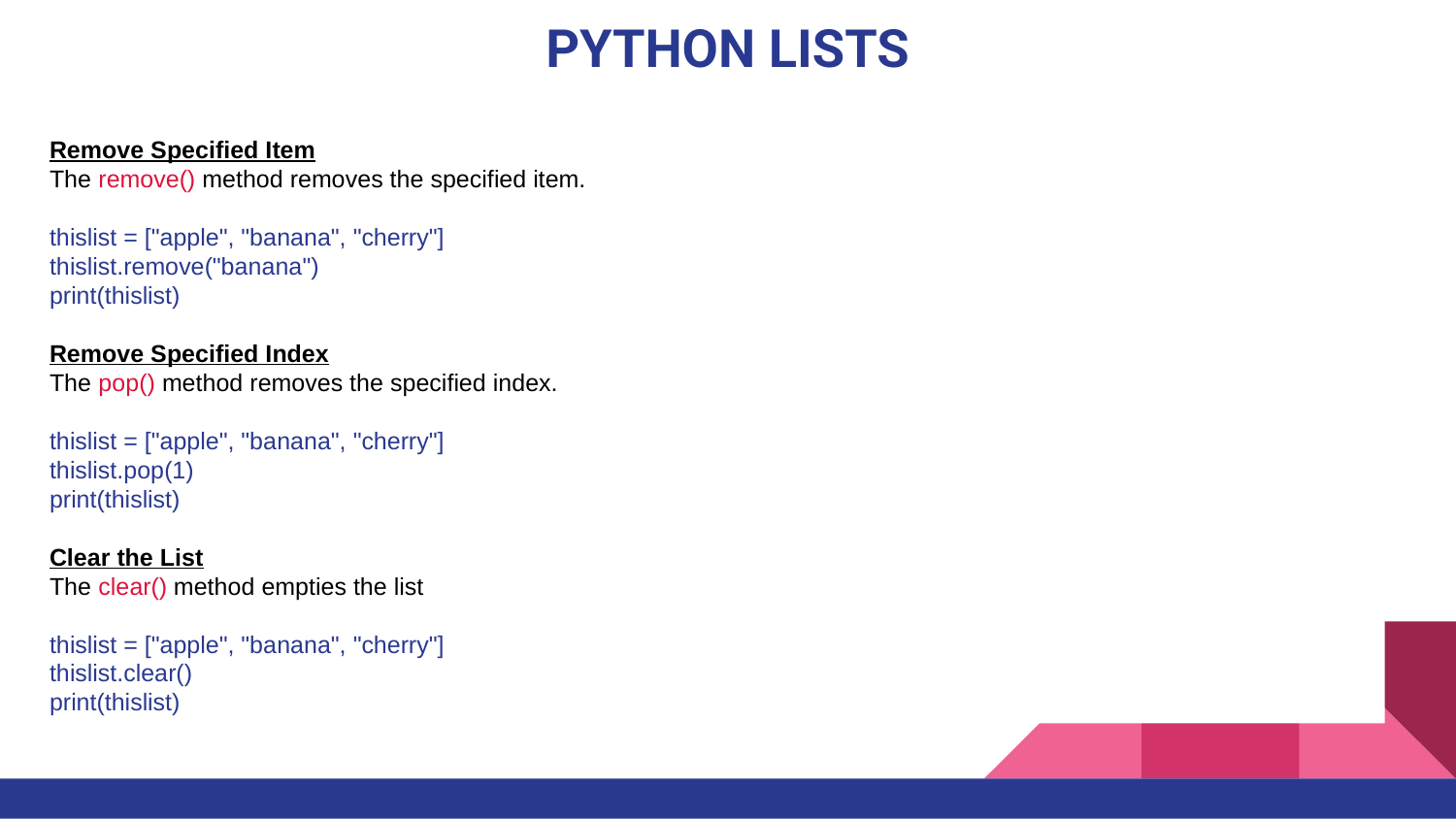

# PYTHON LISTS
Remove Specified Item
The remove() method removes the specified item.

thislist = ["apple", "banana", "cherry"]
thislist.remove("banana")
print(thislist)

Remove Specified Index
The pop() method removes the specified index.

thislist = ["apple", "banana", "cherry"]
thislist.pop(1)
print(thislist)

Clear the List
The clear() method empties the list

thislist = ["apple", "banana", "cherry"]
thislist.clear()
print(thislist)